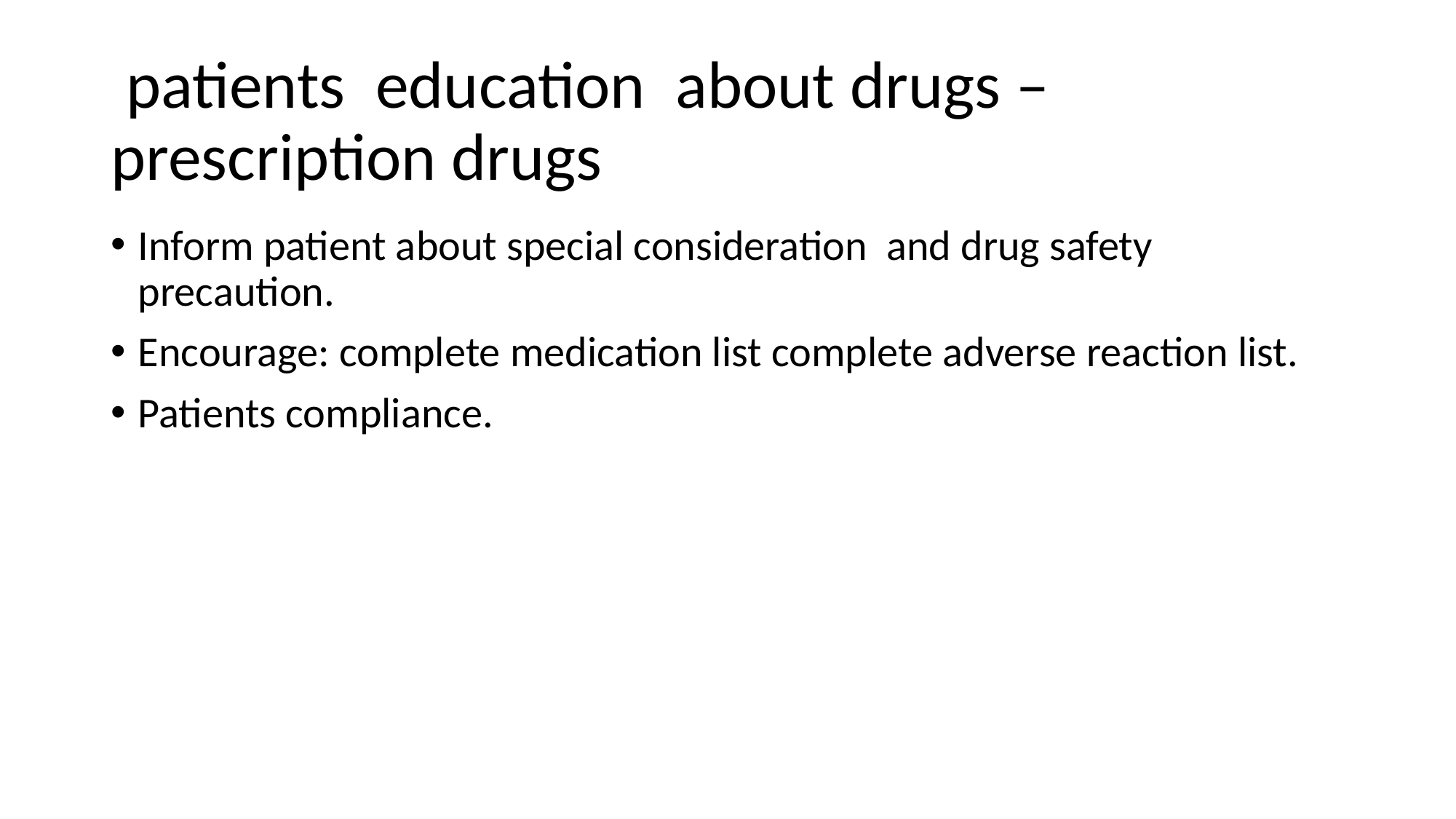

# patients  education  about drugs –prescription drugs
Inform patient about special consideration  and drug safety precaution.
Encourage: complete medication list complete adverse reaction list.
Patients compliance.